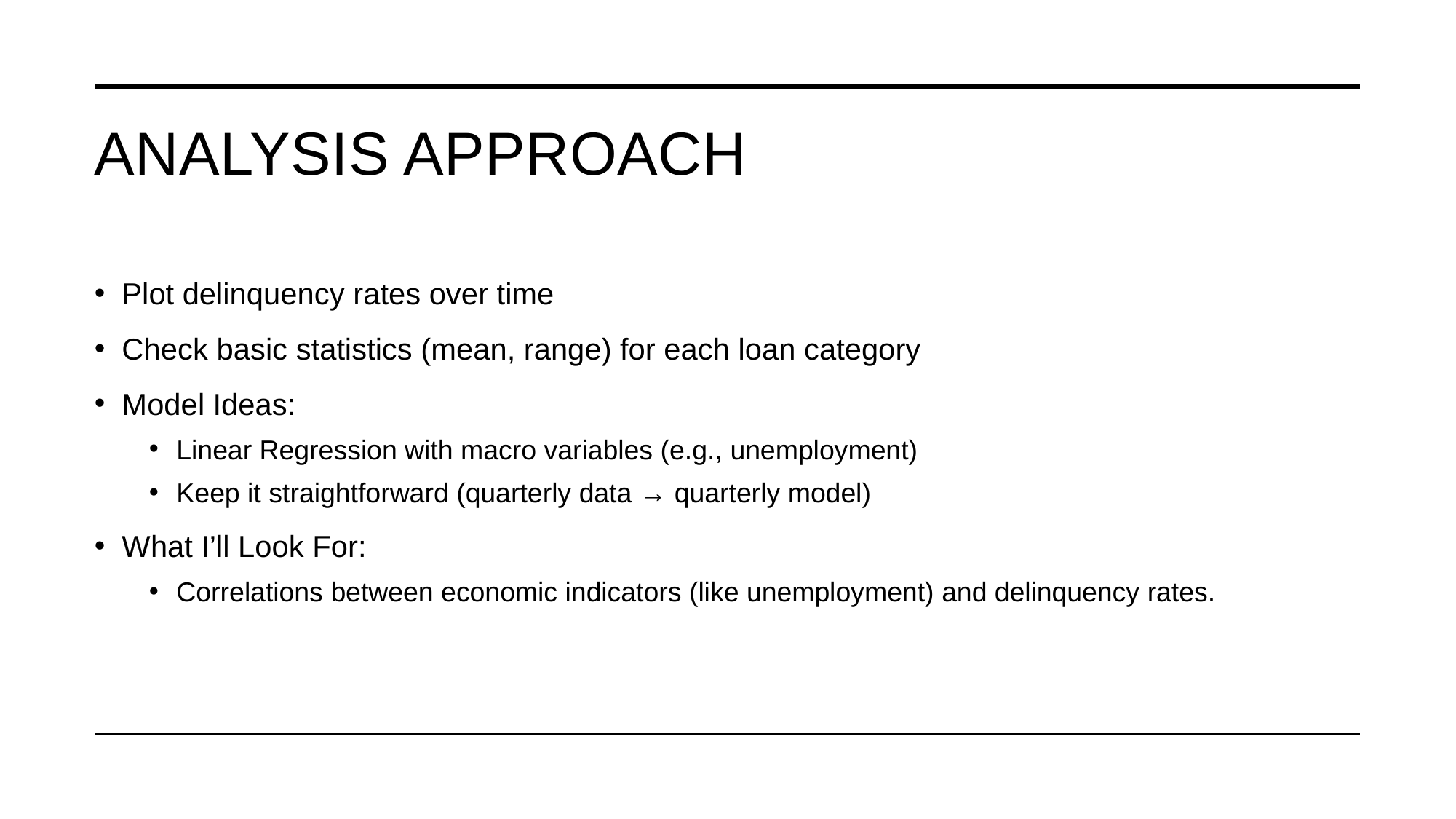

# Analysis Approach
Plot delinquency rates over time
Check basic statistics (mean, range) for each loan category
Model Ideas:
Linear Regression with macro variables (e.g., unemployment)
Keep it straightforward (quarterly data → quarterly model)
What I’ll Look For:
Correlations between economic indicators (like unemployment) and delinquency rates.